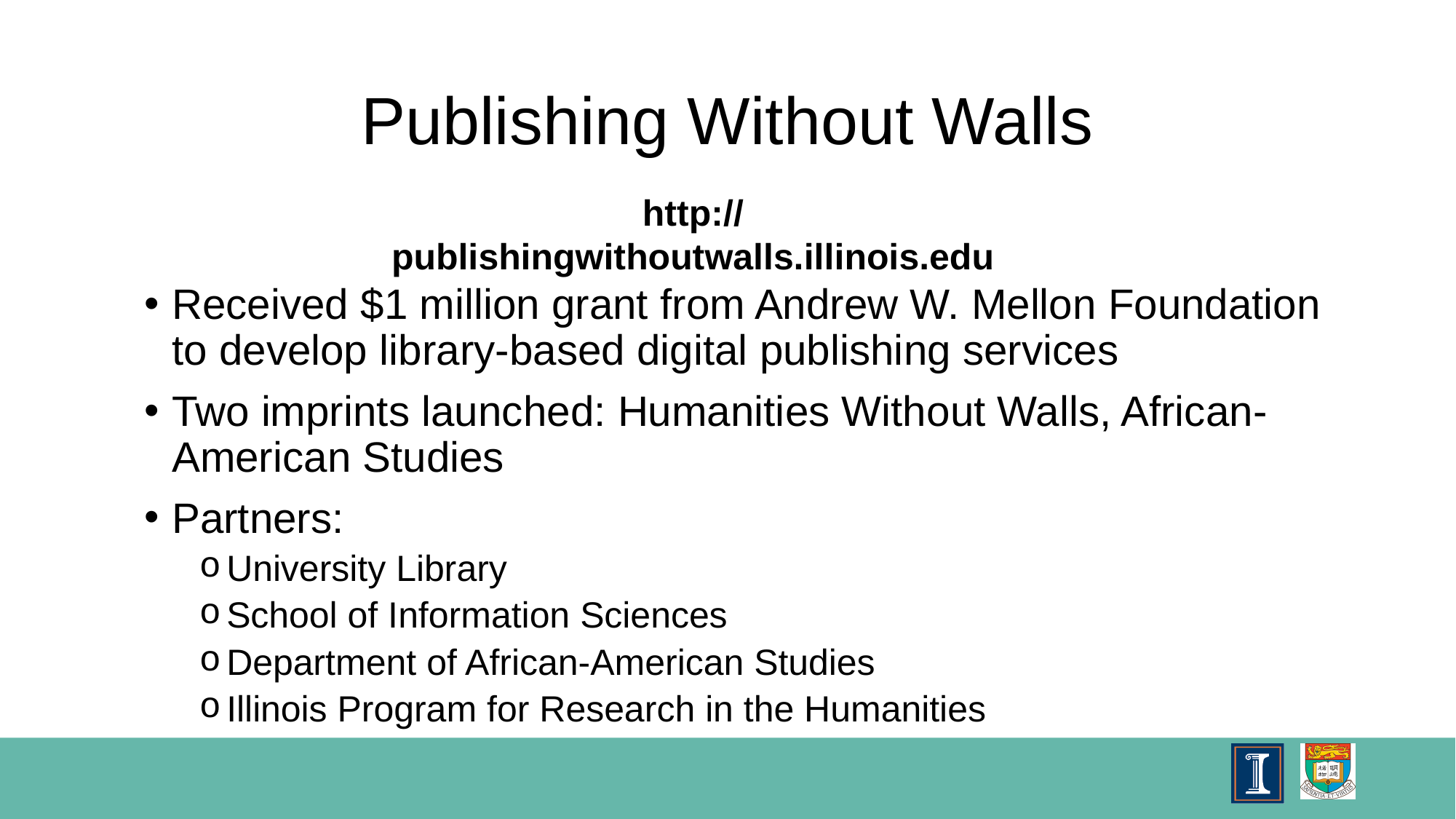

# Publishing Without Walls
http://publishingwithoutwalls.illinois.edu
Received $1 million grant from Andrew W. Mellon Foundation to develop library-based digital publishing services
Two imprints launched: Humanities Without Walls, African-American Studies
Partners:
University Library
School of Information Sciences
Department of African-American Studies
Illinois Program for Research in the Humanities